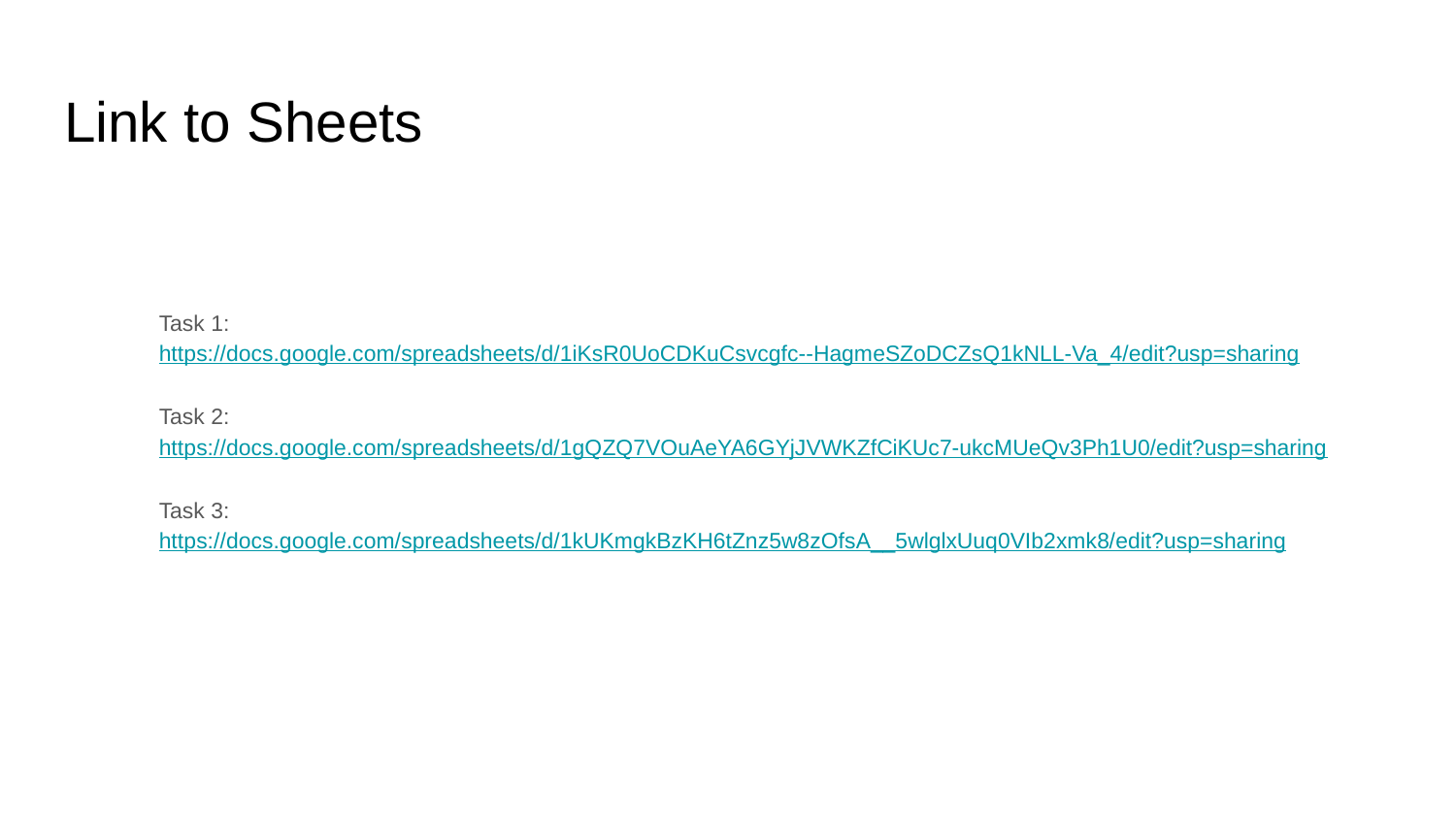

# Link to Sheets
Task 1: https://docs.google.com/spreadsheets/d/1iKsR0UoCDKuCsvcgfc--HagmeSZoDCZsQ1kNLL-Va_4/edit?usp=sharing
Task 2: https://docs.google.com/spreadsheets/d/1gQZQ7VOuAeYA6GYjJVWKZfCiKUc7-ukcMUeQv3Ph1U0/edit?usp=sharing
Task 3:  https://docs.google.com/spreadsheets/d/1kUKmgkBzKH6tZnz5w8zOfsA__5wlglxUuq0VIb2xmk8/edit?usp=sharing